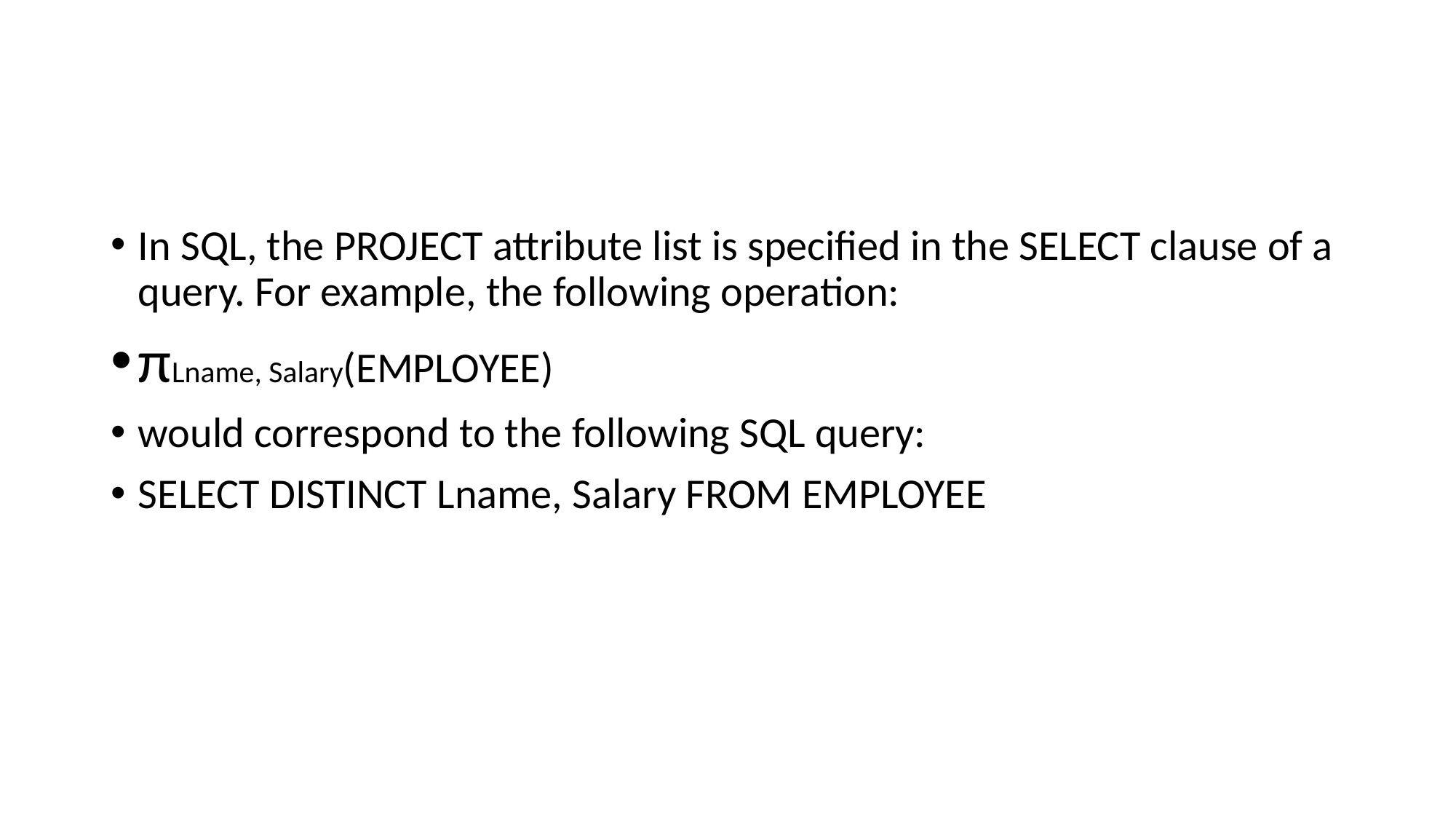

#
In SQL, the PROJECT attribute list is specified in the SELECT clause of a query. For example, the following operation:
πLname, Salary(EMPLOYEE)
would correspond to the following SQL query:
SELECT DISTINCT Lname, Salary FROM EMPLOYEE